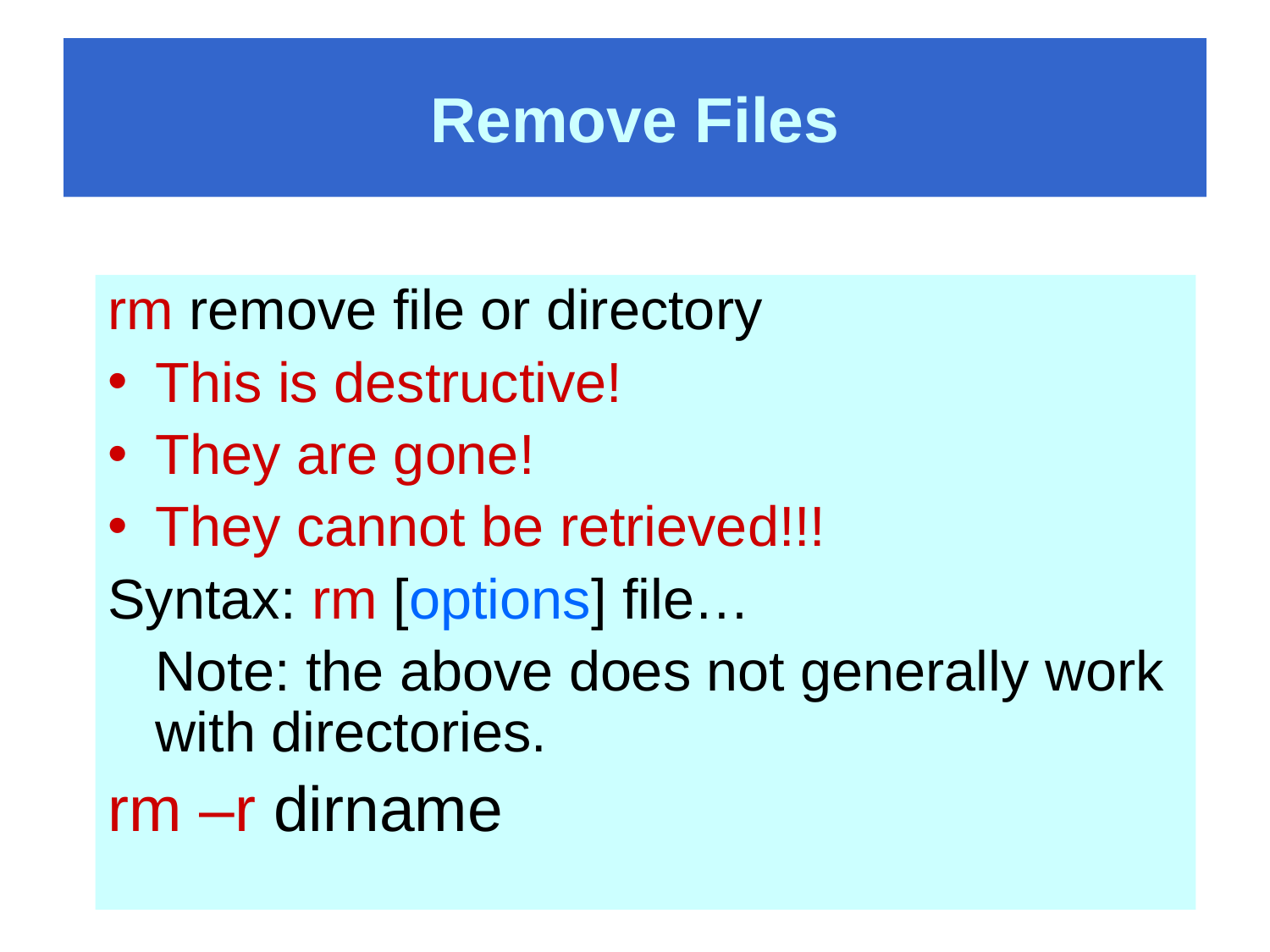

# Remove Files
rm remove file or directory
This is destructive!
They are gone!
They cannot be retrieved!!!
Syntax: rm [options] file…
	Note: the above does not generally work with directories.
rm –r dirname